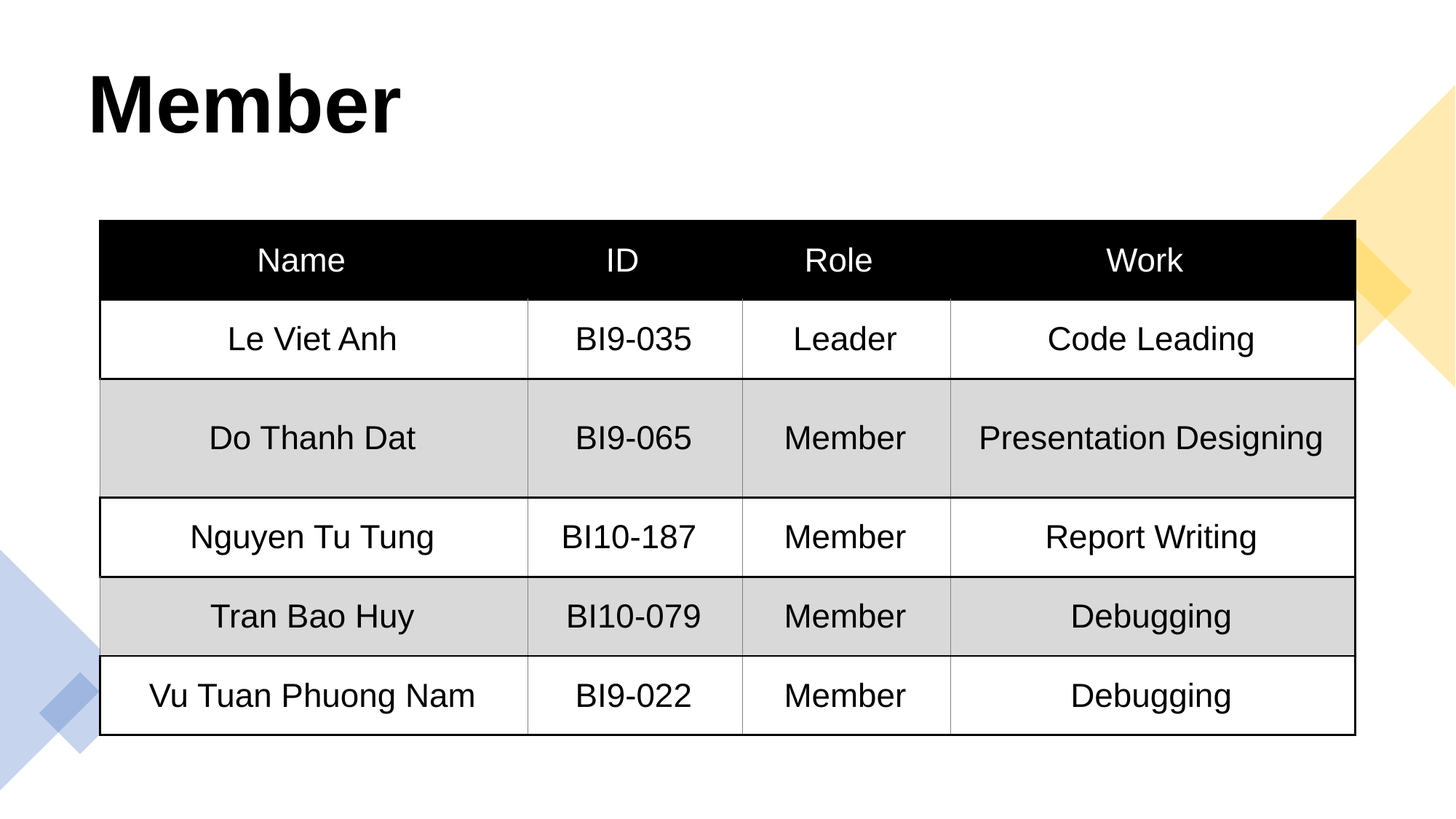

# Member

| Name | ID | Role | Work |
| --- | --- | --- | --- |
| Le Viet Anh | BI9-035 | Leader | Code Leading |
| Do Thanh Dat | BI9-065 | Member | Presentation Designing |
| Nguyen Tu Tung | BI10-187 | Member | Report Writing |
| Tran Bao Huy | BI10-079 | Member | Debugging |
| Vu Tuan Phuong Nam | BI9-022 | Member | Debugging |